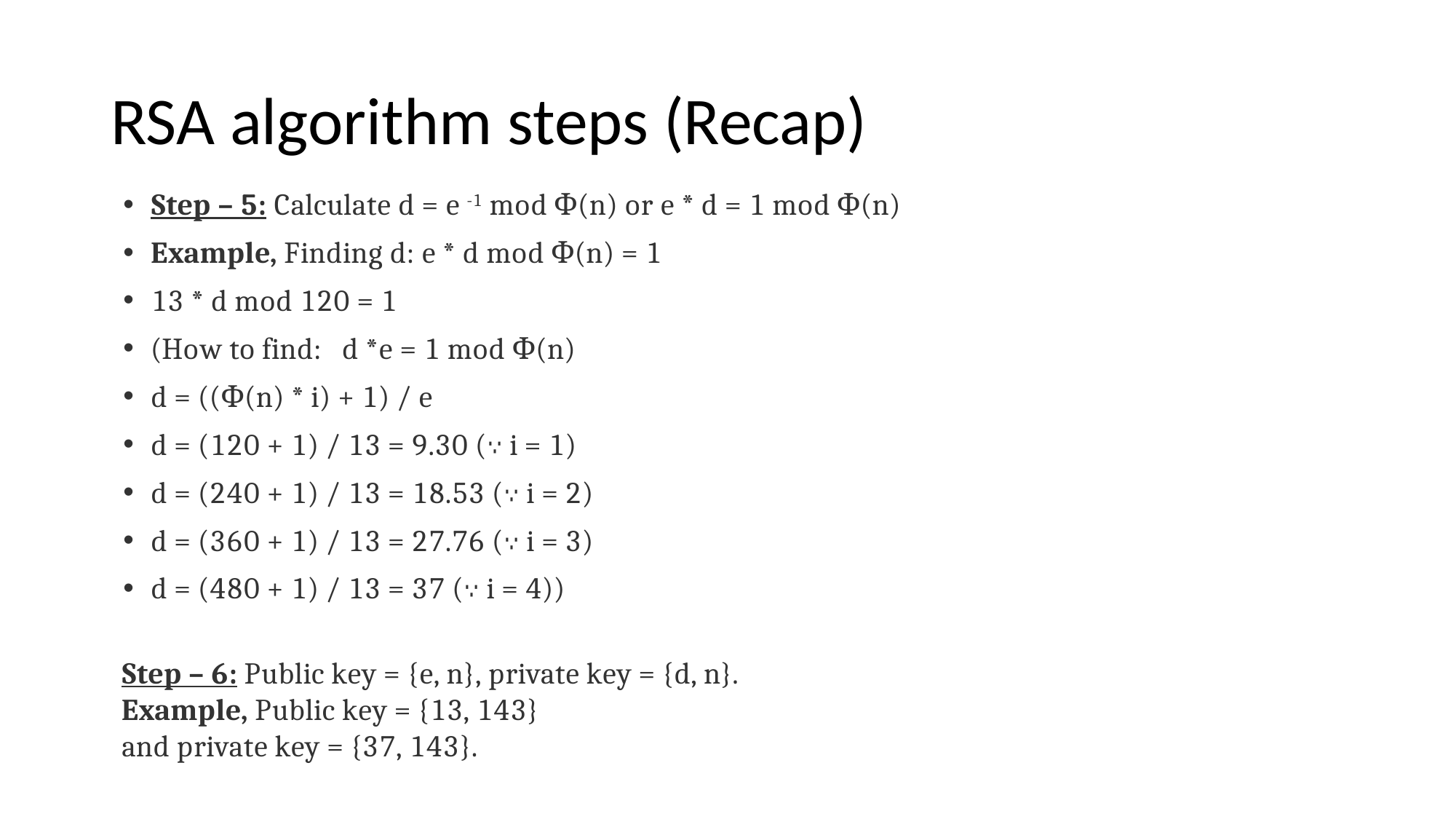

# RSA algorithm steps (Recap)
Step – 5: Calculate d = e -1 mod Ф(n) or e * d = 1 mod Ф(n)
Example, Finding d: e * d mod Ф(n) = 1
13 * d mod 120 = 1
(How to find:   d *e = 1 mod Ф(n)
d = ((Ф(n) * i) + 1) / e
d = (120 + 1) / 13 = 9.30 (∵ i = 1)
d = (240 + 1) / 13 = 18.53 (∵ i = 2)
d = (360 + 1) / 13 = 27.76 (∵ i = 3)
d = (480 + 1) / 13 = 37 (∵ i = 4))

Step – 6: Public key = {e, n}, private key = {d, n}.
Example, Public key = {13, 143}
and private key = {37, 143}.